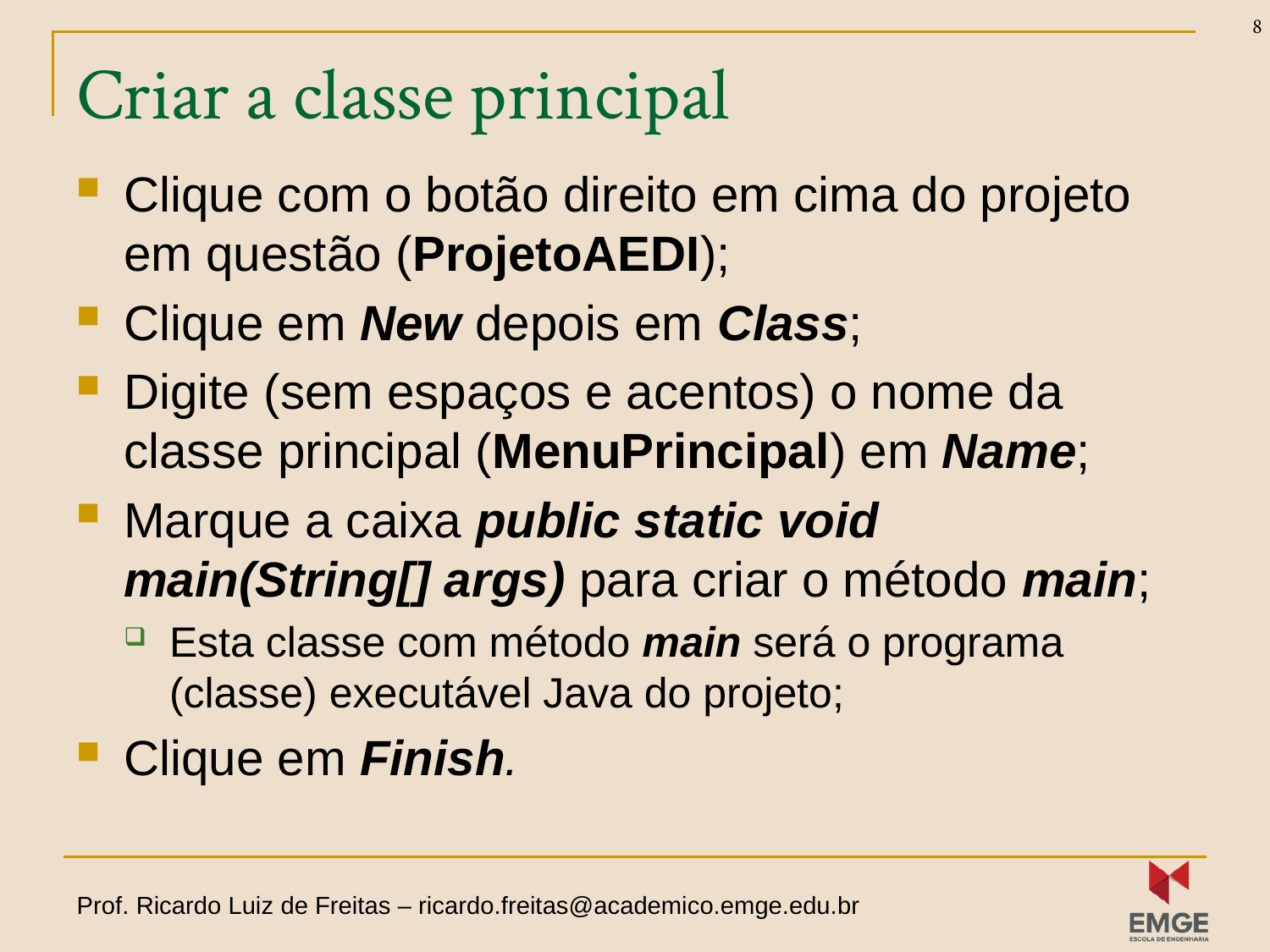

8
# Criar a classe principal
Clique com o botão direito em cima do projeto em questão (ProjetoAEDI);
Clique em New depois em Class;
Digite (sem espaços e acentos) o nome da classe principal (MenuPrincipal) em Name;
Marque a caixa public static void main(String[] args) para criar o método main;
Esta classe com método main será o programa (classe) executável Java do projeto;
Clique em Finish.